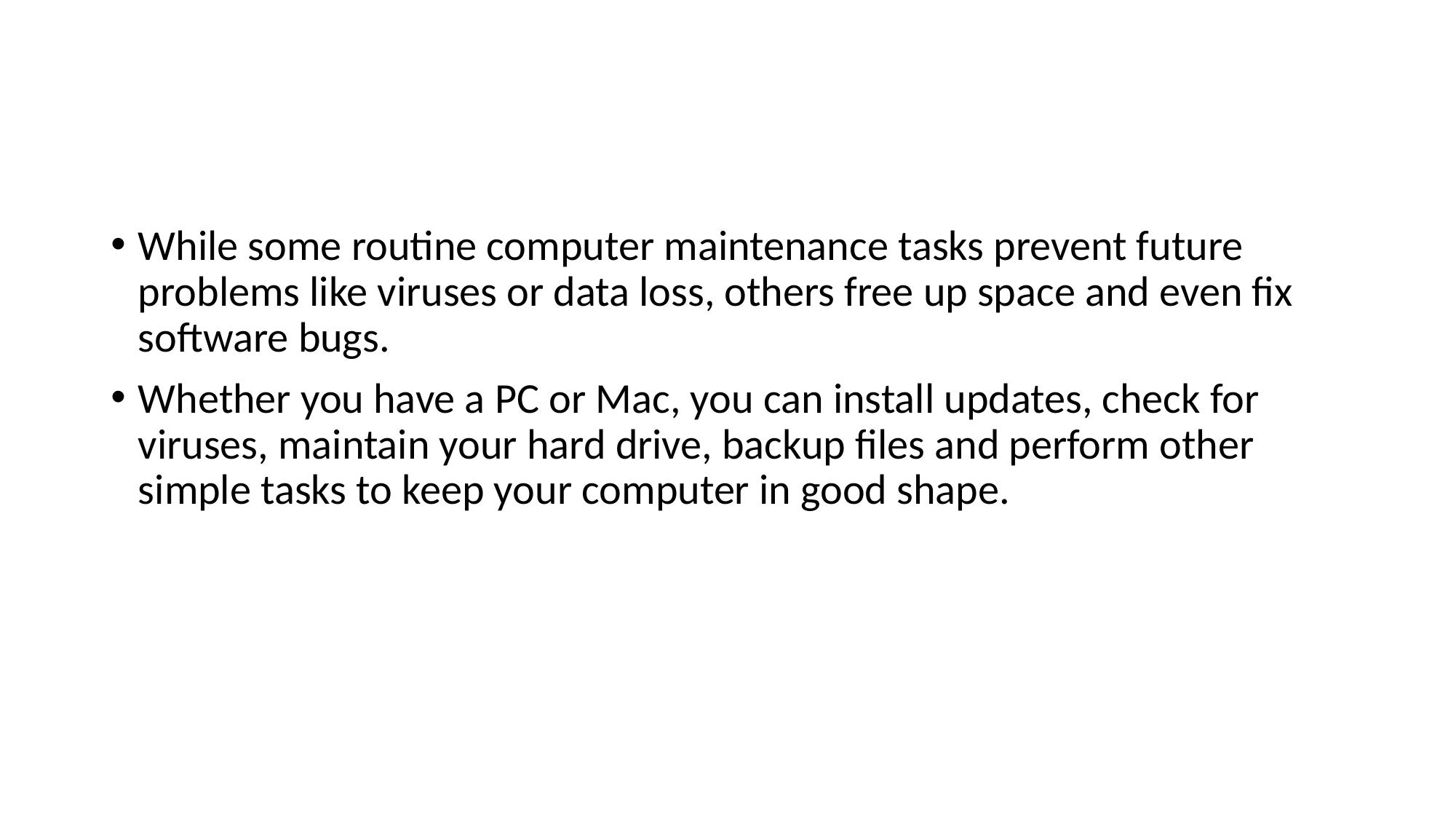

#
While some routine computer maintenance tasks prevent future problems like viruses or data loss, others free up space and even fix software bugs.
Whether you have a PC or Mac, you can install updates, check for viruses, maintain your hard drive, backup files and perform other simple tasks to keep your computer in good shape.